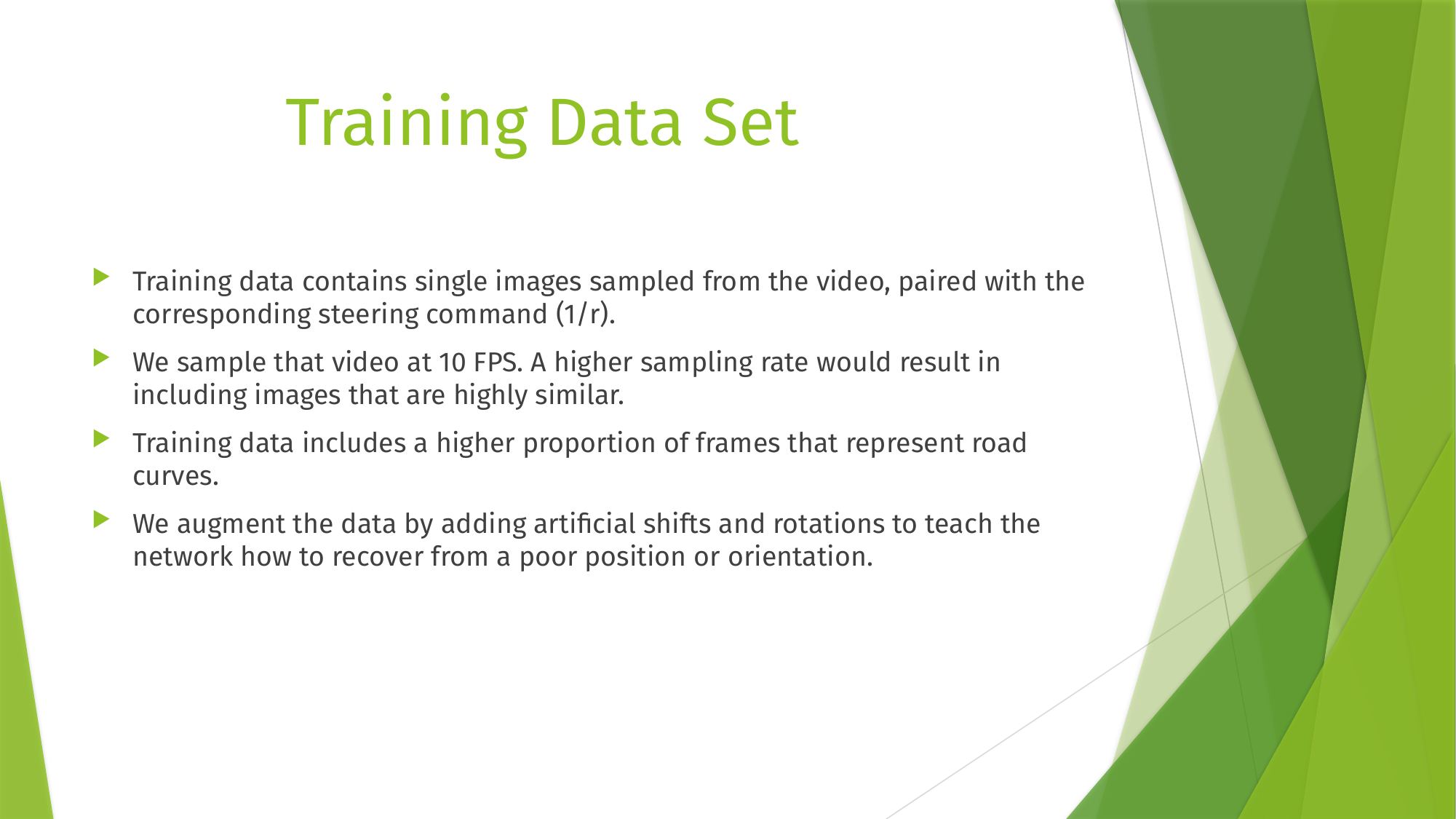

# Training Data Set
Training data contains single images sampled from the video, paired with the corresponding steering command (1/r).
We sample that video at 10 FPS. A higher sampling rate would result in including images that are highly similar.
Training data includes a higher proportion of frames that represent road curves.
We augment the data by adding artiﬁcial shifts and rotations to teach the network how to recover from a poor position or orientation.